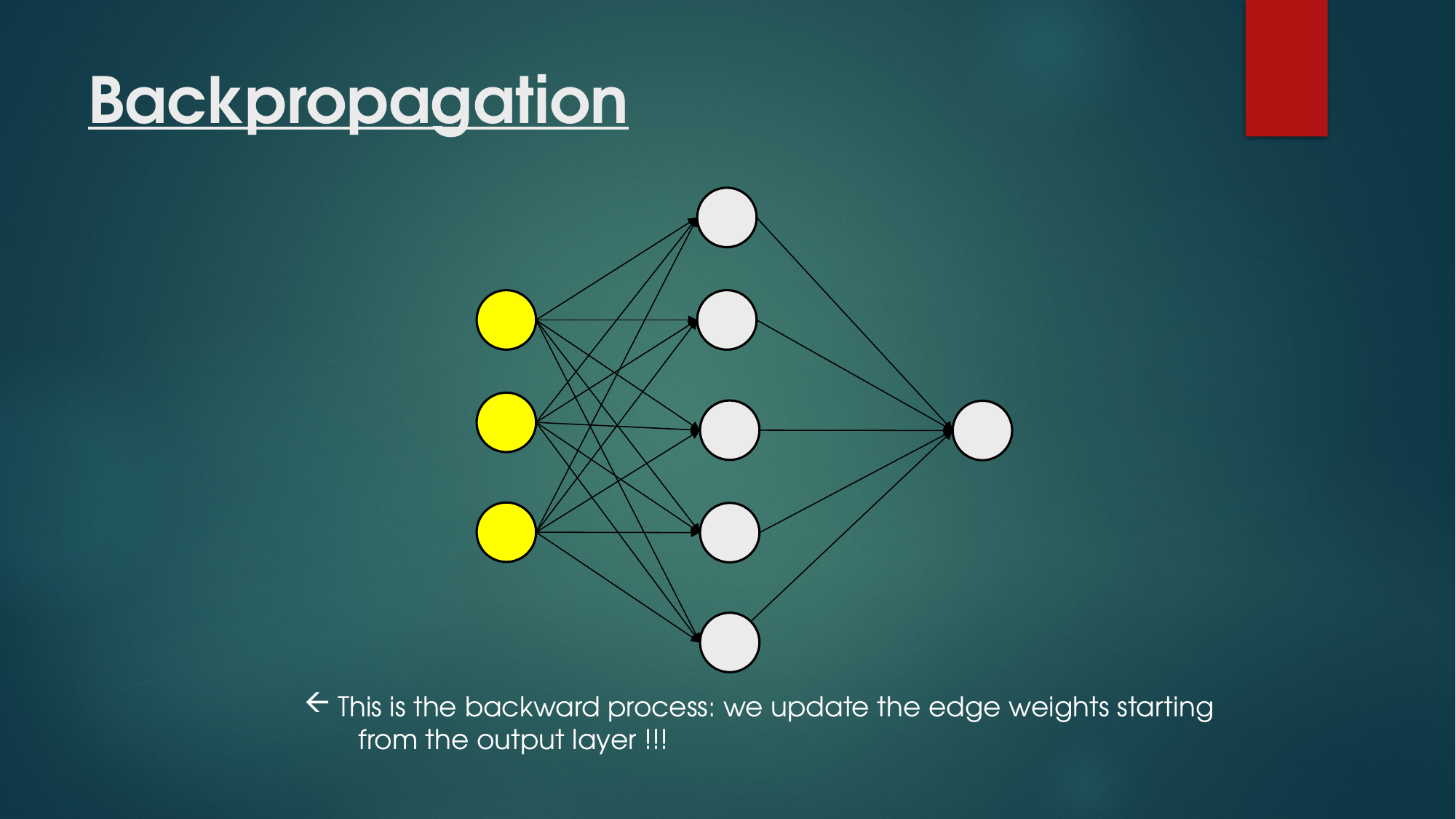

# Backpropagation

This is the backward process: we update the edge weights starting
from the output layer !!!